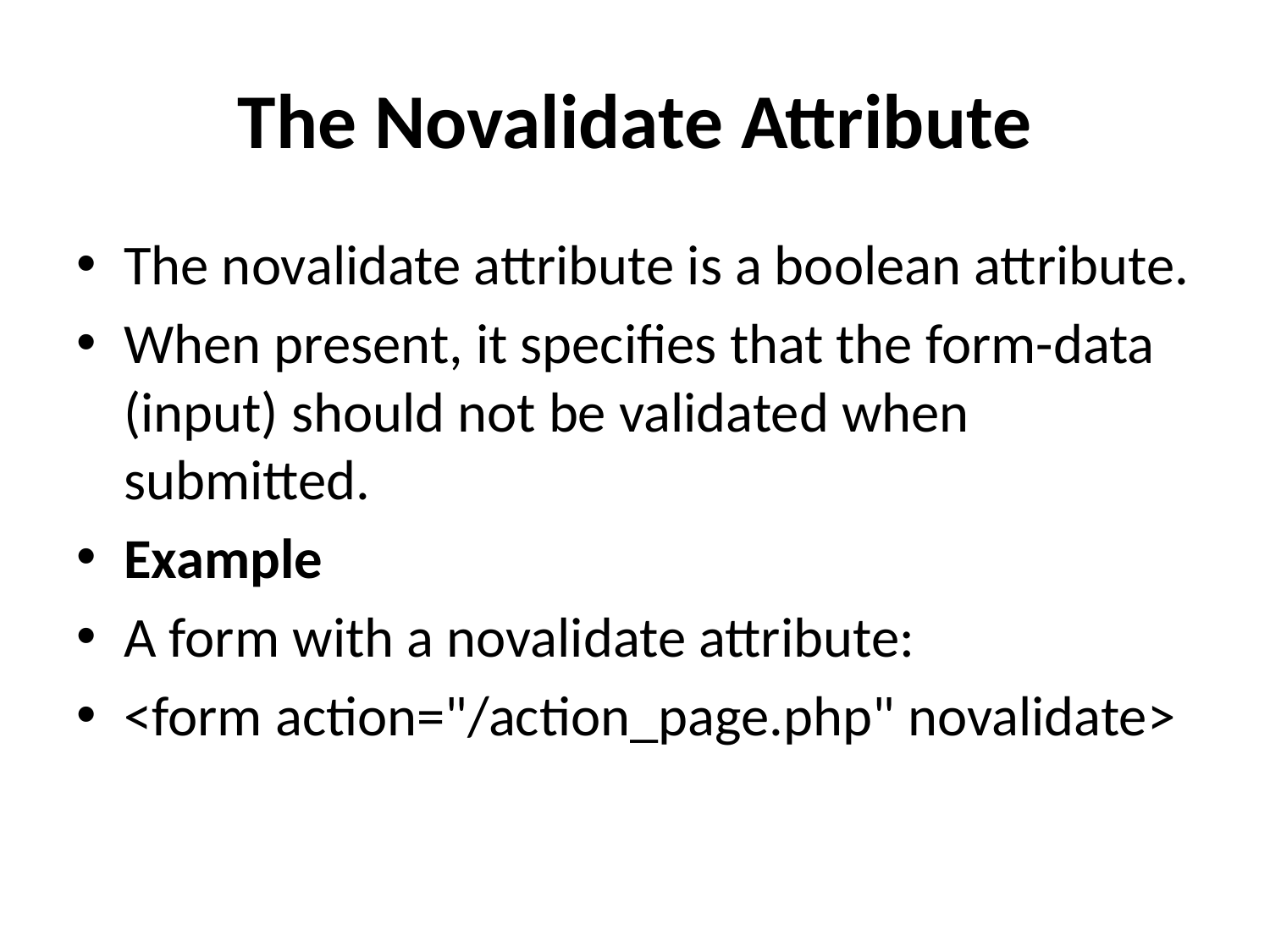

# The Novalidate Attribute
The novalidate attribute is a boolean attribute.
When present, it specifies that the form-data (input) should not be validated when submitted.
Example
A form with a novalidate attribute:
<form action="/action_page.php" novalidate>